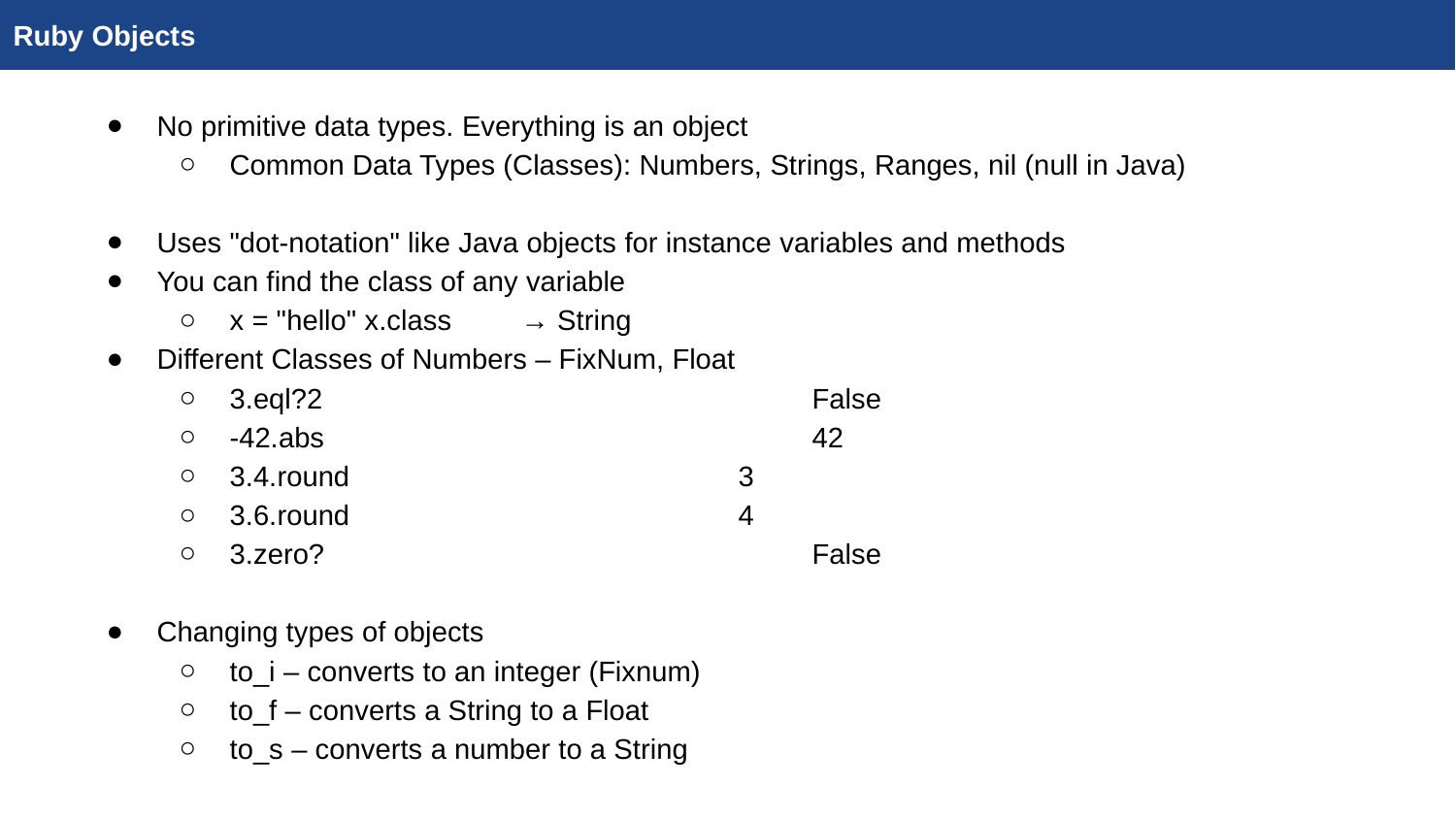

Ruby Objects
No primitive data types. Everything is an object
Common Data Types (Classes): Numbers, Strings, Ranges, nil (null in Java)

Uses "dot-notation" like Java objects for instance variables and methods
You can find the class of any variable
x = "hello" x.class  	→ String
Different Classes of Numbers – FixNum, Float
3.eql?2  				False
-42.abs  				42
3.4.round 			         3
3.6.round  			         4
3.zero?  				False

Changing types of objects
to_i – converts to an integer (Fixnum)
to_f – converts a String to a Float
to_s – converts a number to a String